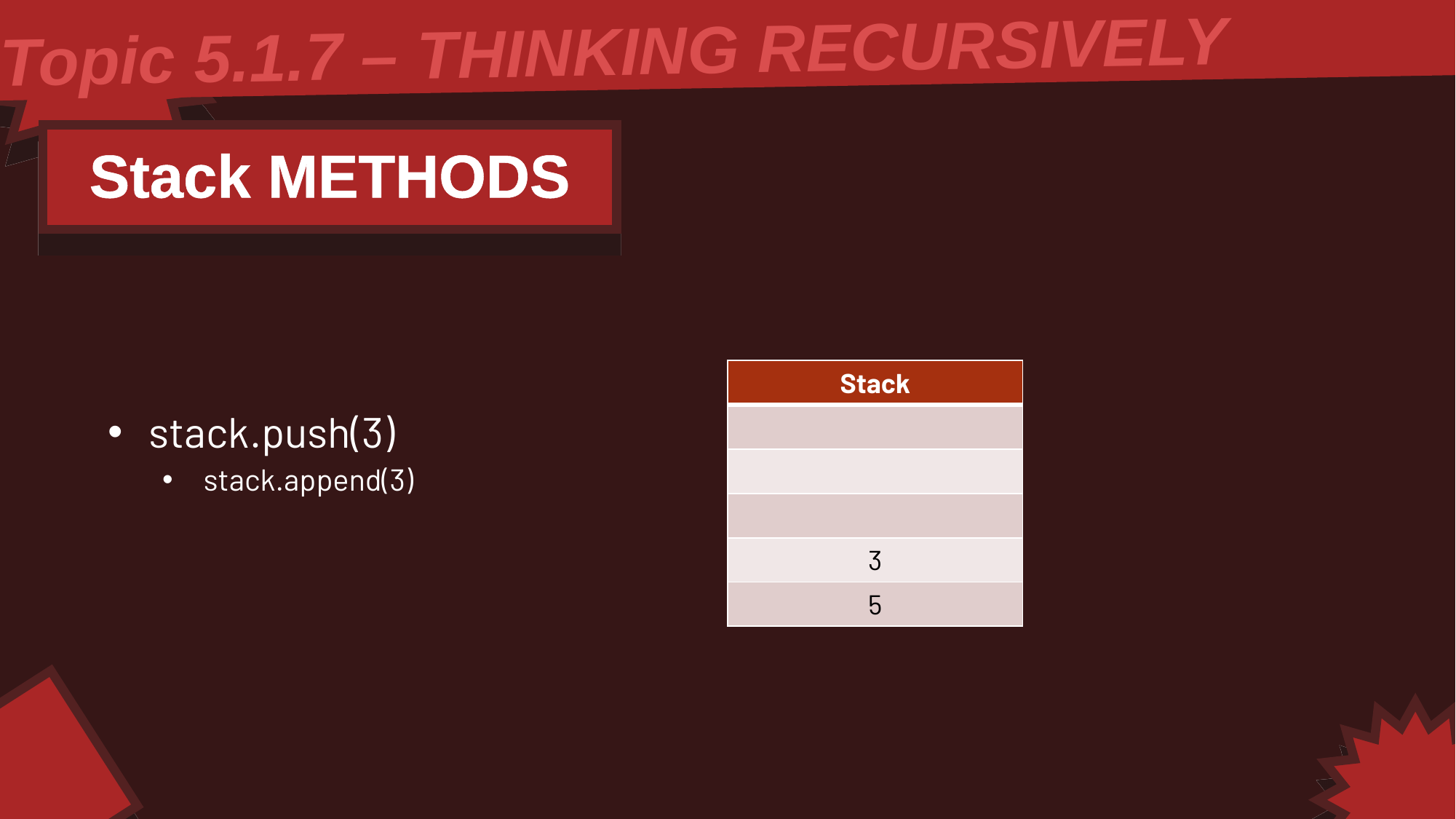

Topic 5.1.7 – THINKING RECURSIVELY

Stack METHODS
| Stack |
| --- |
|  |
|  |
|  |
| 3 |
| 5 |
stack.push(3)
stack.append(3)